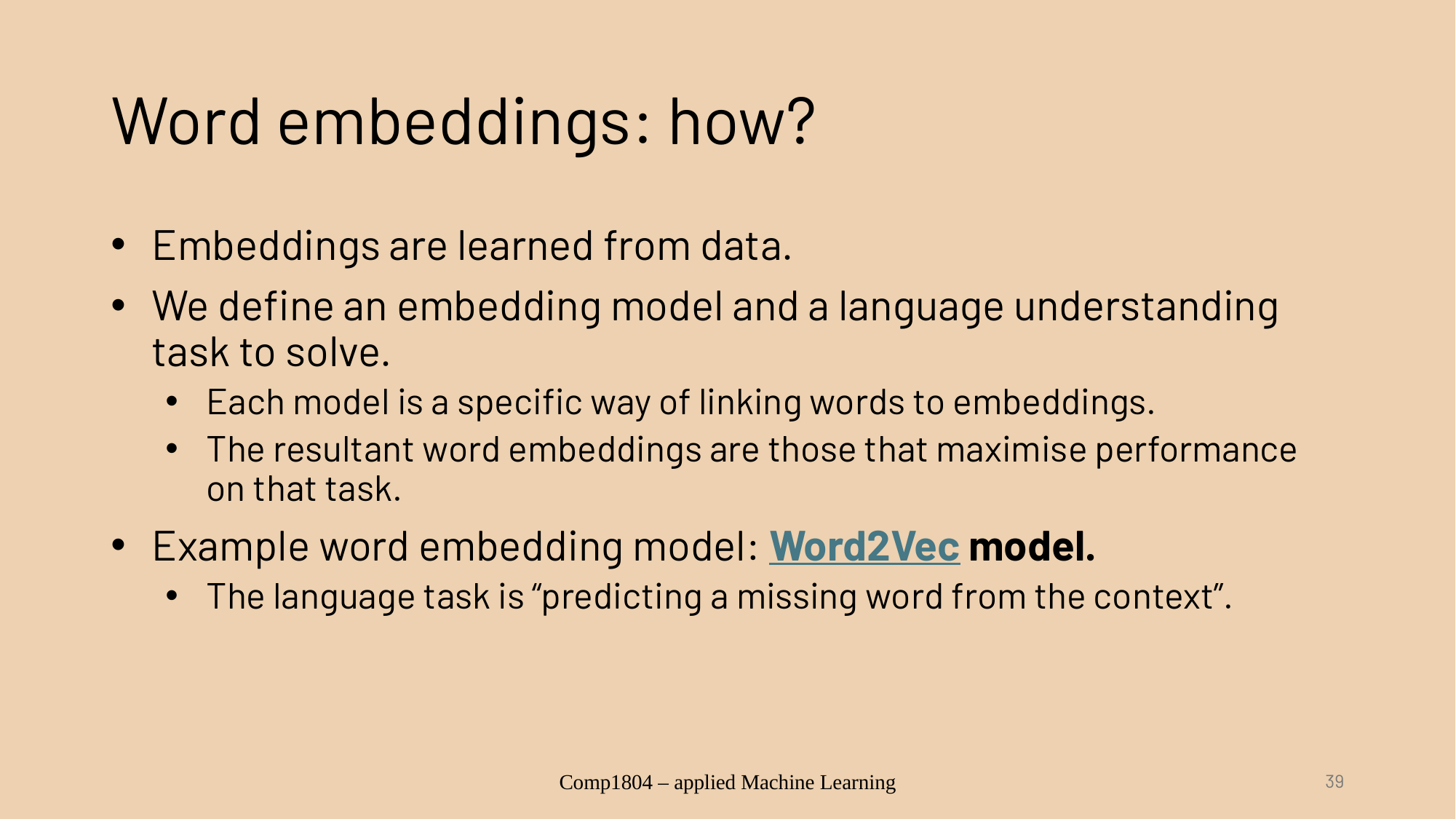

# Word embeddings: how?
Embeddings are learned from data.
We define an embedding model and a language understanding task to solve.
Each model is a specific way of linking words to embeddings.
The resultant word embeddings are those that maximise performance on that task.
Example word embedding model: Word2Vec model.
The language task is “predicting a missing word from the context”.

Comp1804 – applied Machine Learning
39